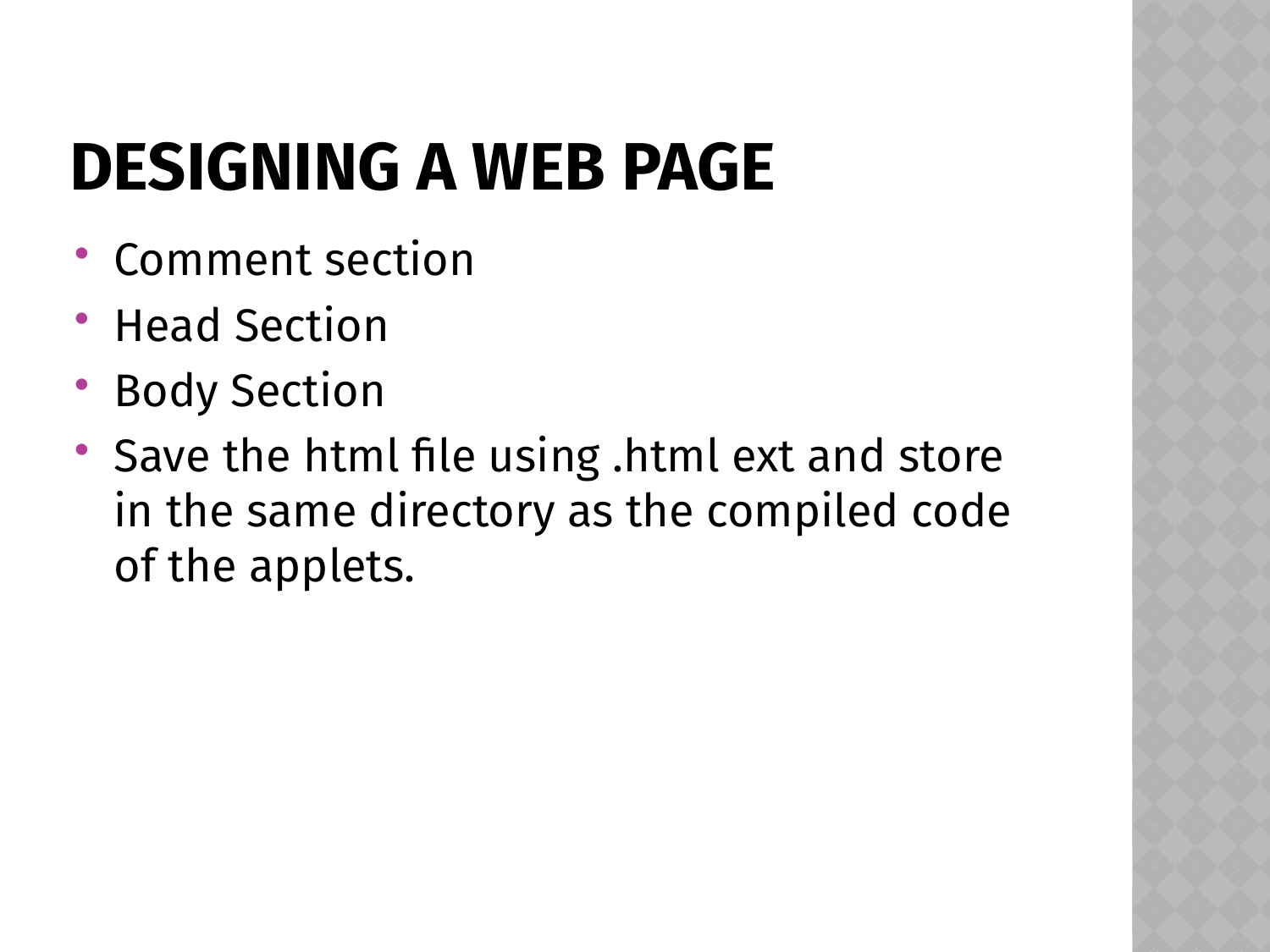

# Designing a Web Page
Comment section
Head Section
Body Section
Save the html file using .html ext and store in the same directory as the compiled code of the applets.